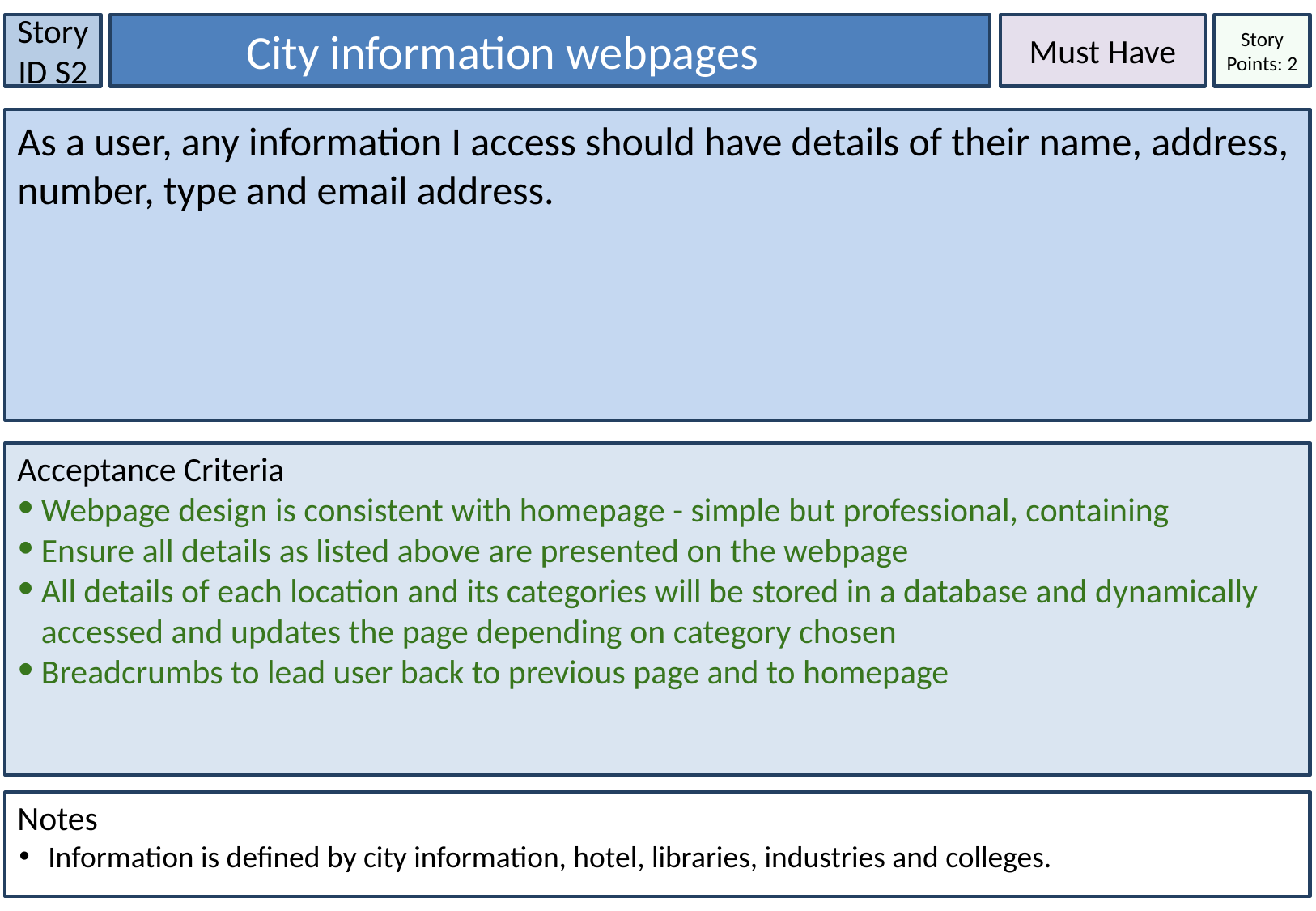

City information webpages
Must Have
Story ID S2
Story Points: 2
As a user, any information I access should have details of their name, address, number, type and email address.

Acceptance Criteria
Webpage design is consistent with homepage - simple but professional, containing
Ensure all details as listed above are presented on the webpage
All details of each location and its categories will be stored in a database and dynamically accessed and updates the page depending on category chosen
Breadcrumbs to lead user back to previous page and to homepage
Notes
 Information is defined by city information, hotel, libraries, industries and colleges.